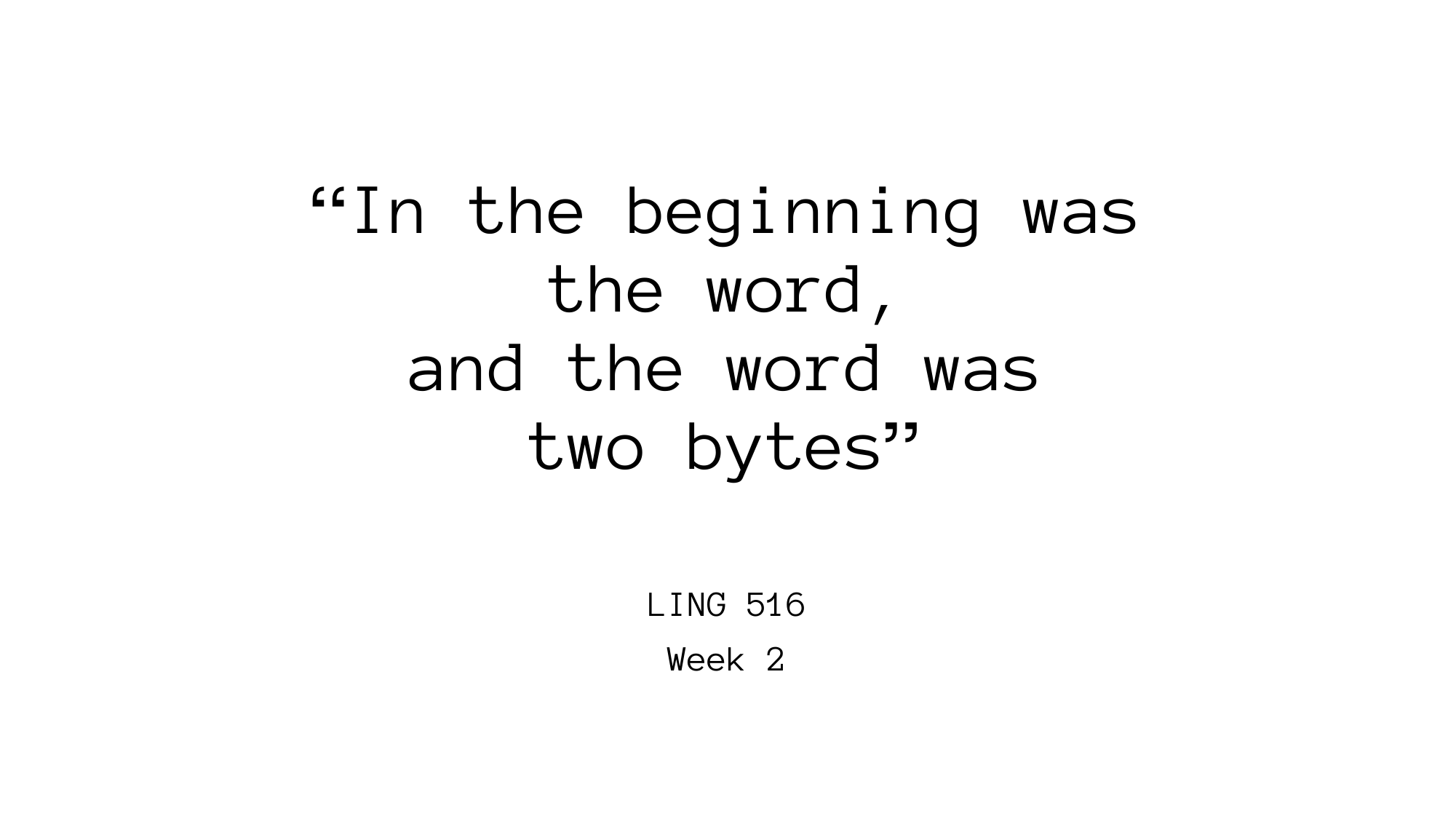

# “In the beginning was the word, and the word was two bytes”
LING 516
Week 2